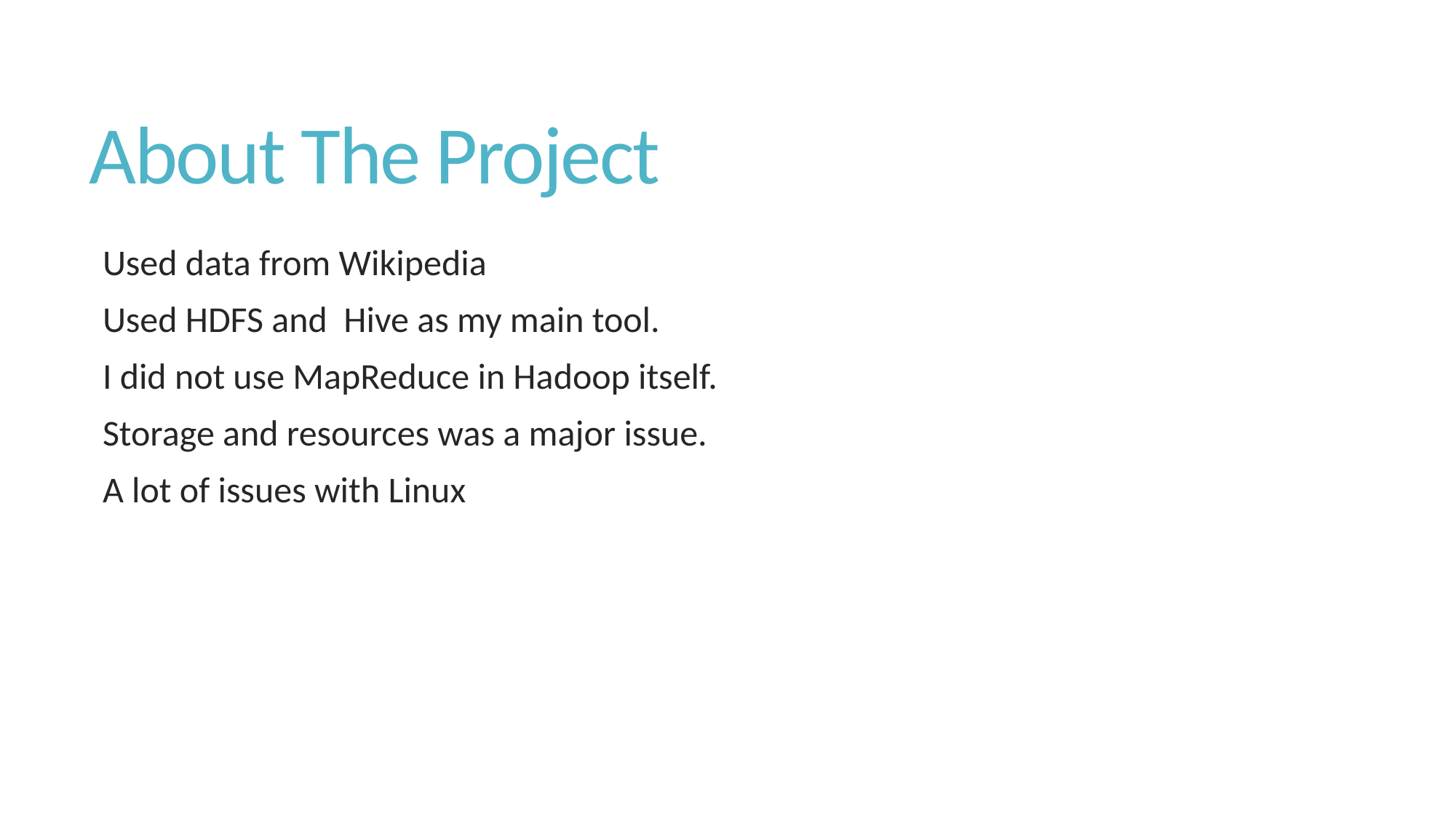

# About The Project
Used data from Wikipedia
Used HDFS and  Hive as my main tool.
I did not use MapReduce in Hadoop itself.
Storage and resources was a major issue.
A lot of issues with Linux